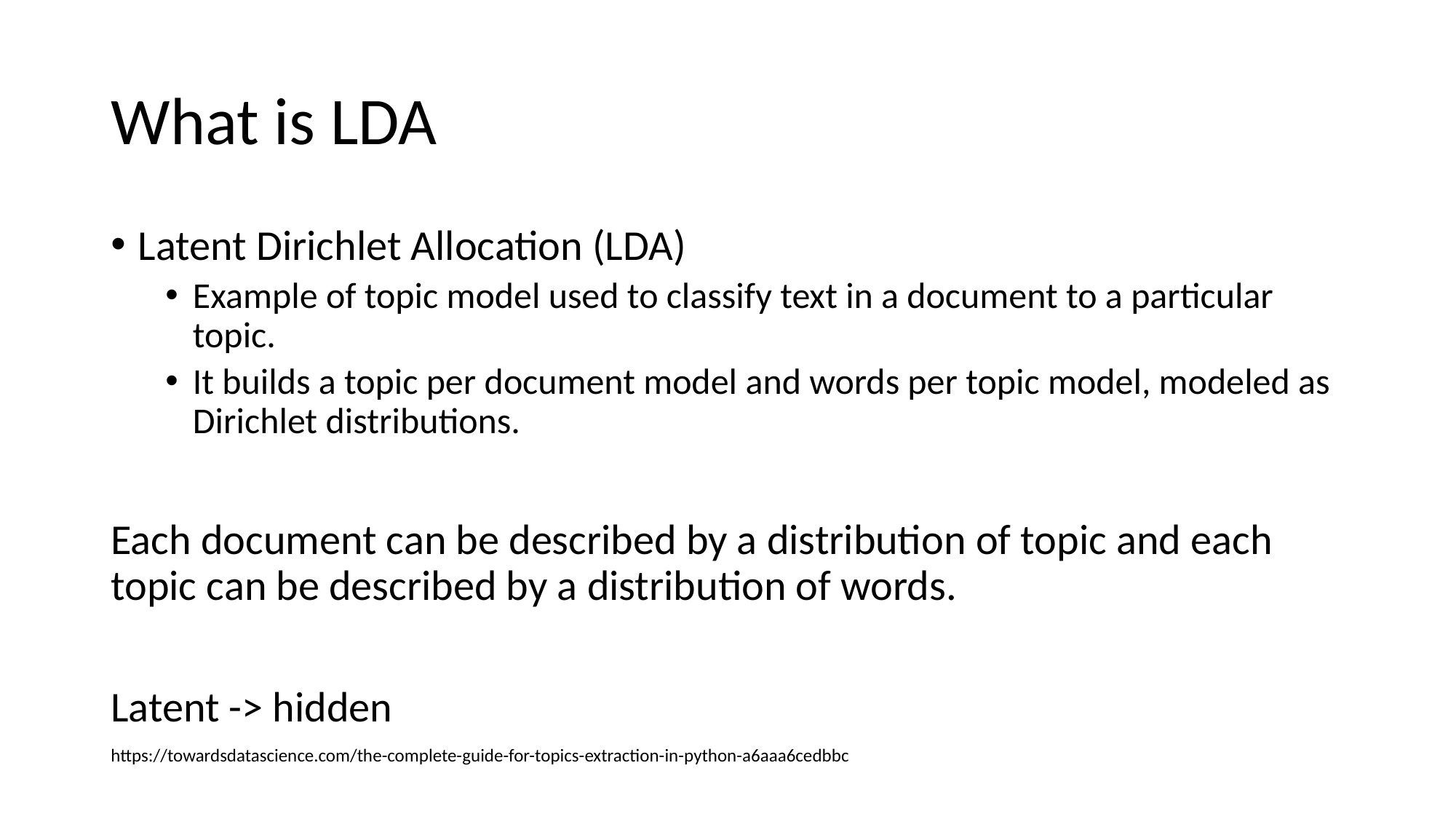

# What is LDA
Latent Dirichlet Allocation (LDA)
Example of topic model used to classify text in a document to a particular topic.
It builds a topic per document model and words per topic model, modeled as Dirichlet distributions.

Each document can be described by a distribution of topic and each topic can be described by a distribution of words.

Latent -> hidden
https://towardsdatascience.com/the-complete-guide-for-topics-extraction-in-python-a6aaa6cedbbc